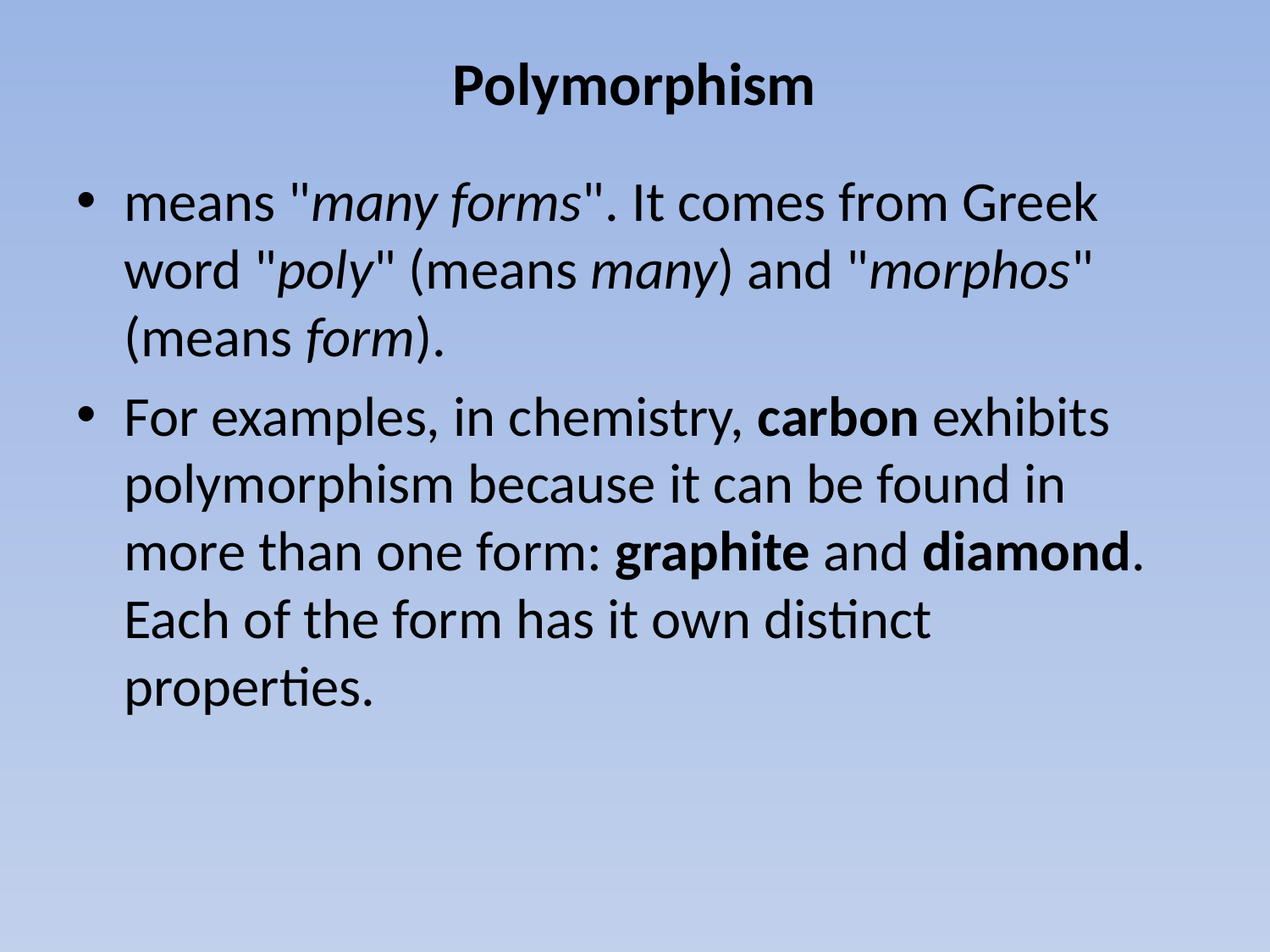

# Polymorphism
means "many forms". It comes from Greek word "poly" (means many) and "morphos" (means form).
For examples, in chemistry, carbon exhibits polymorphism because it can be found in more than one form: graphite and diamond. Each of the form has it own distinct properties.